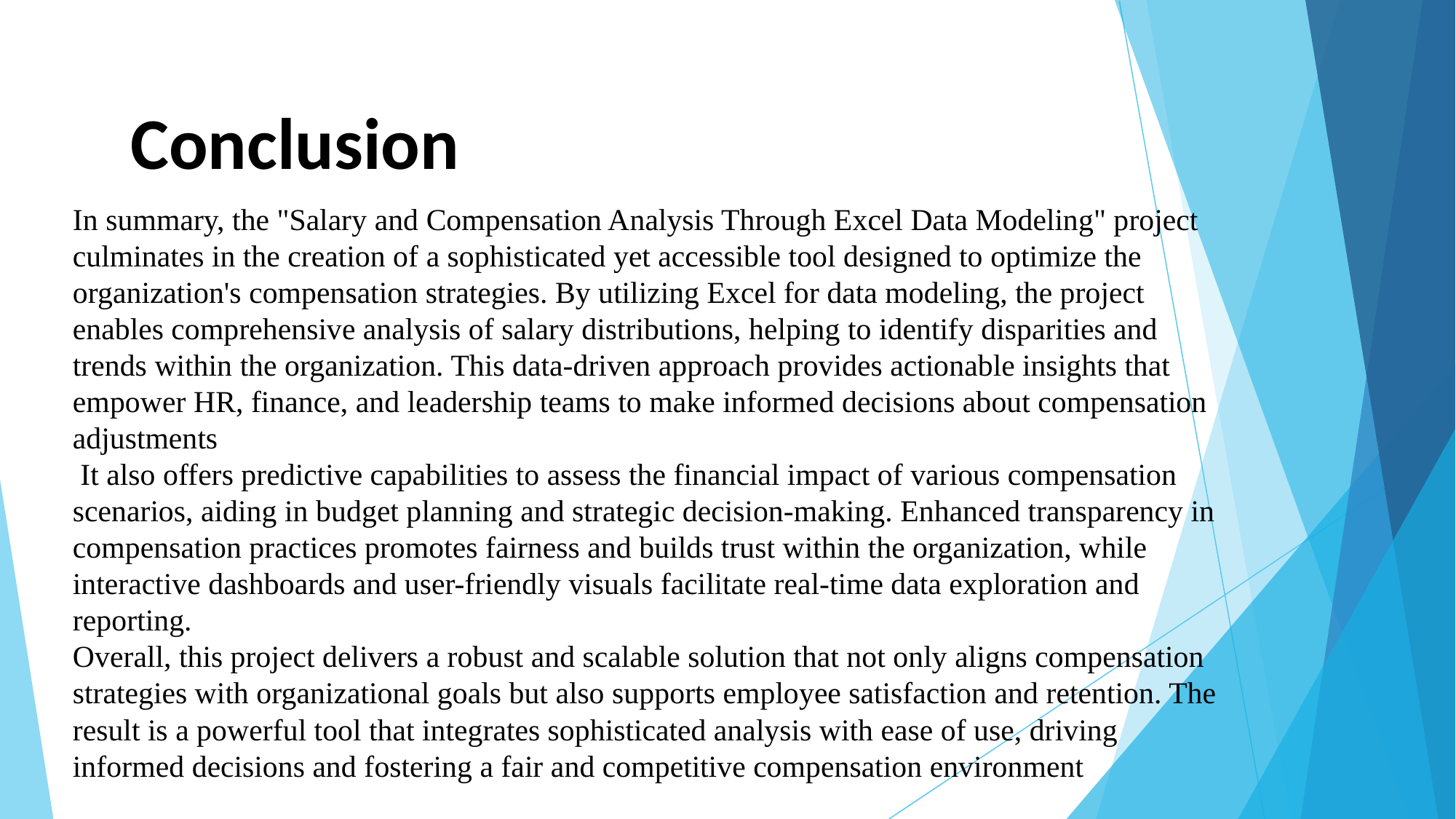

Conclusion
# In summary, the "Salary and Compensation Analysis Through Excel Data Modeling" project culminates in the creation of a sophisticated yet accessible tool designed to optimize the organization's compensation strategies. By utilizing Excel for data modeling, the project enables comprehensive analysis of salary distributions, helping to identify disparities and trends within the organization. This data-driven approach provides actionable insights that empower HR, finance, and leadership teams to make informed decisions about compensation adjustments It also offers predictive capabilities to assess the financial impact of various compensation scenarios, aiding in budget planning and strategic decision-making. Enhanced transparency in compensation practices promotes fairness and builds trust within the organization, while interactive dashboards and user-friendly visuals facilitate real-time data exploration and reporting. Overall, this project delivers a robust and scalable solution that not only aligns compensation strategies with organizational goals but also supports employee satisfaction and retention. The result is a powerful tool that integrates sophisticated analysis with ease of use, driving informed decisions and fostering a fair and competitive compensation environment